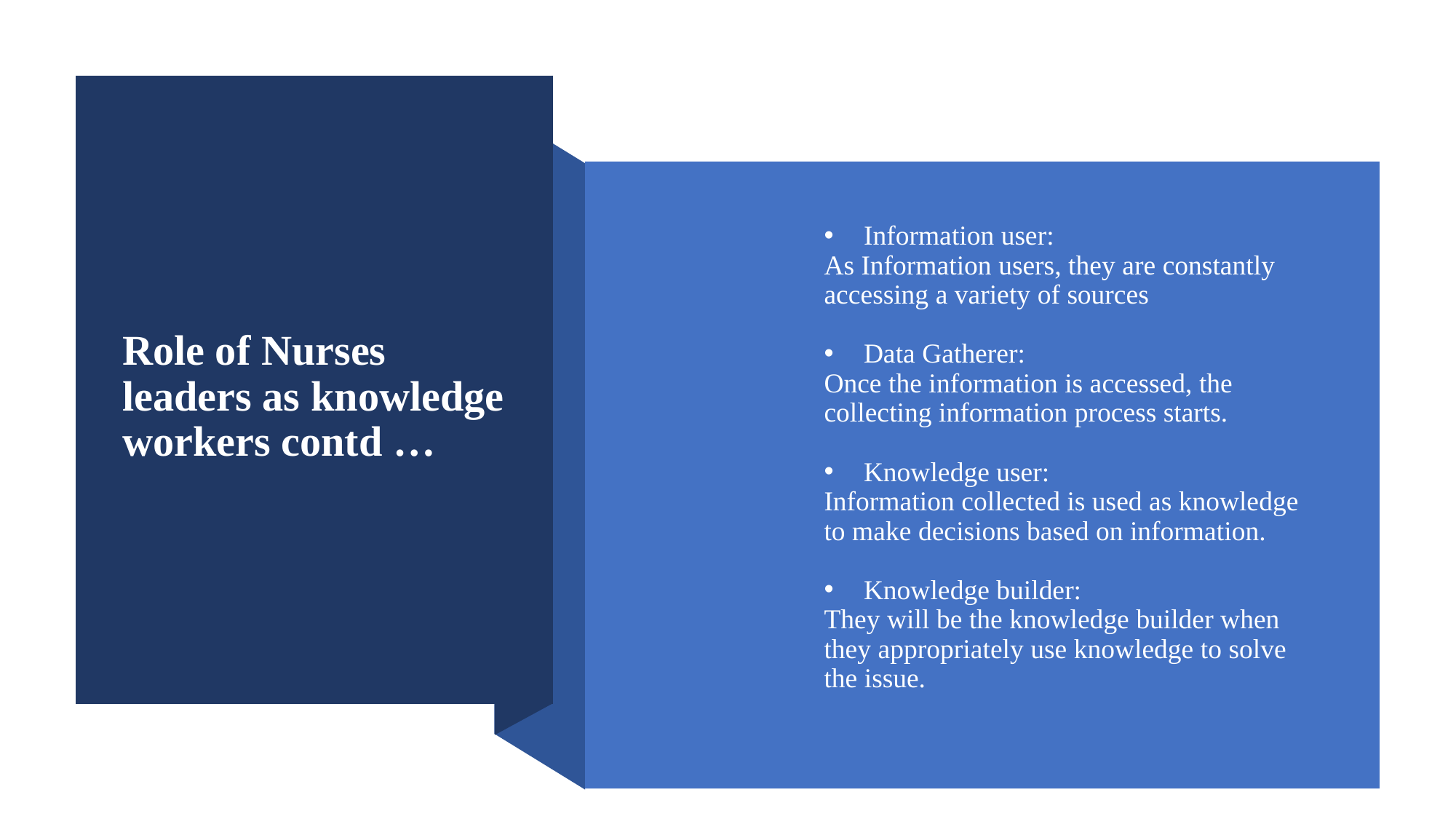

# Role of Nurses leaders as knowledge workers contd …

Information user:
As Information users, they are constantly accessing a variety of sources

Data Gatherer:
Once the information is accessed, the collecting information process starts.

Knowledge user:
Information collected is used as knowledge to make decisions based on information.

Knowledge builder:
They will be the knowledge builder when they appropriately use knowledge to solve the issue.